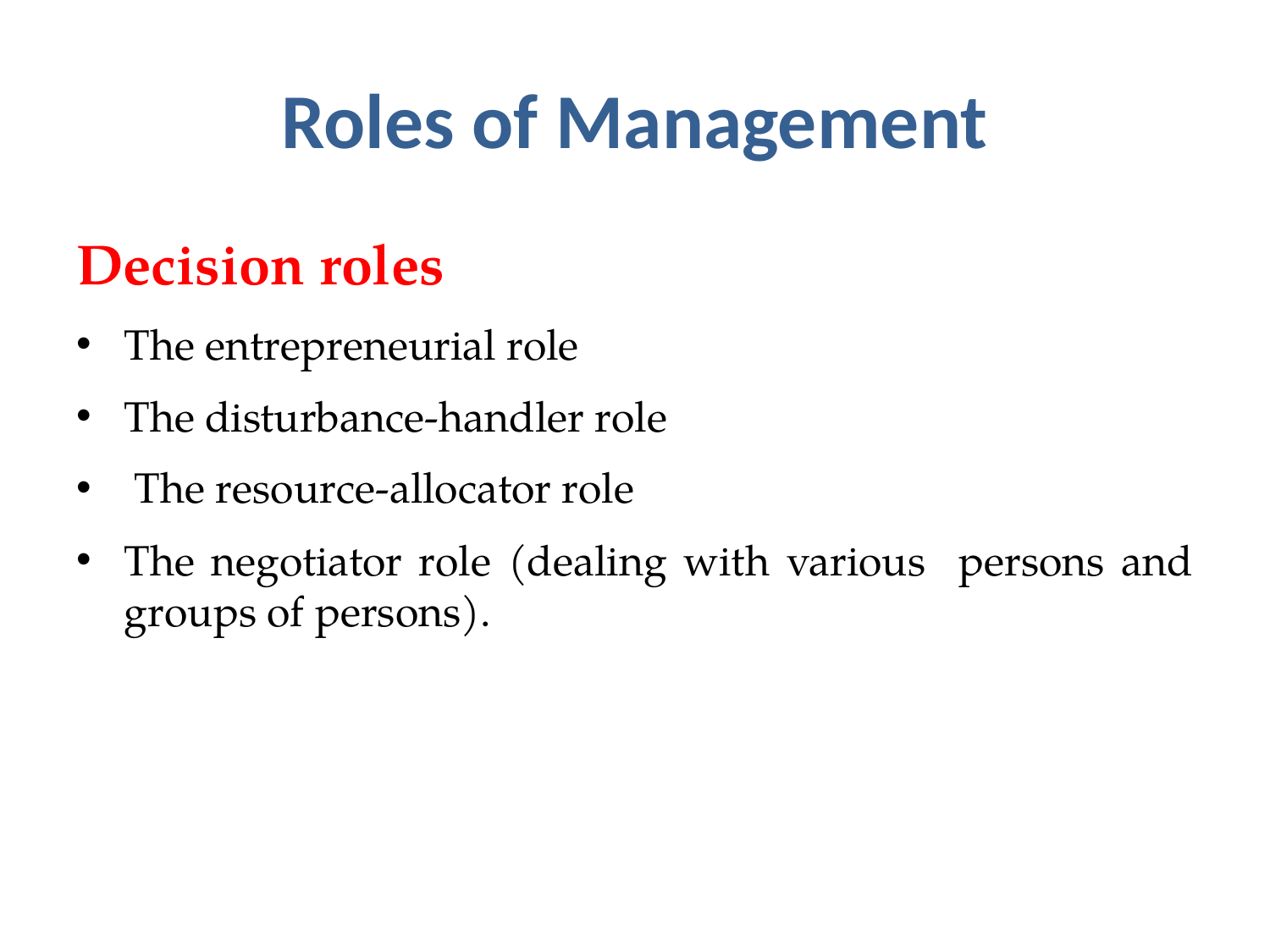

# Roles of Management
Decision roles
The entrepreneurial role
The disturbance-handler role
 The resource-allocator role
The negotiator role (dealing with various  persons and groups of persons).